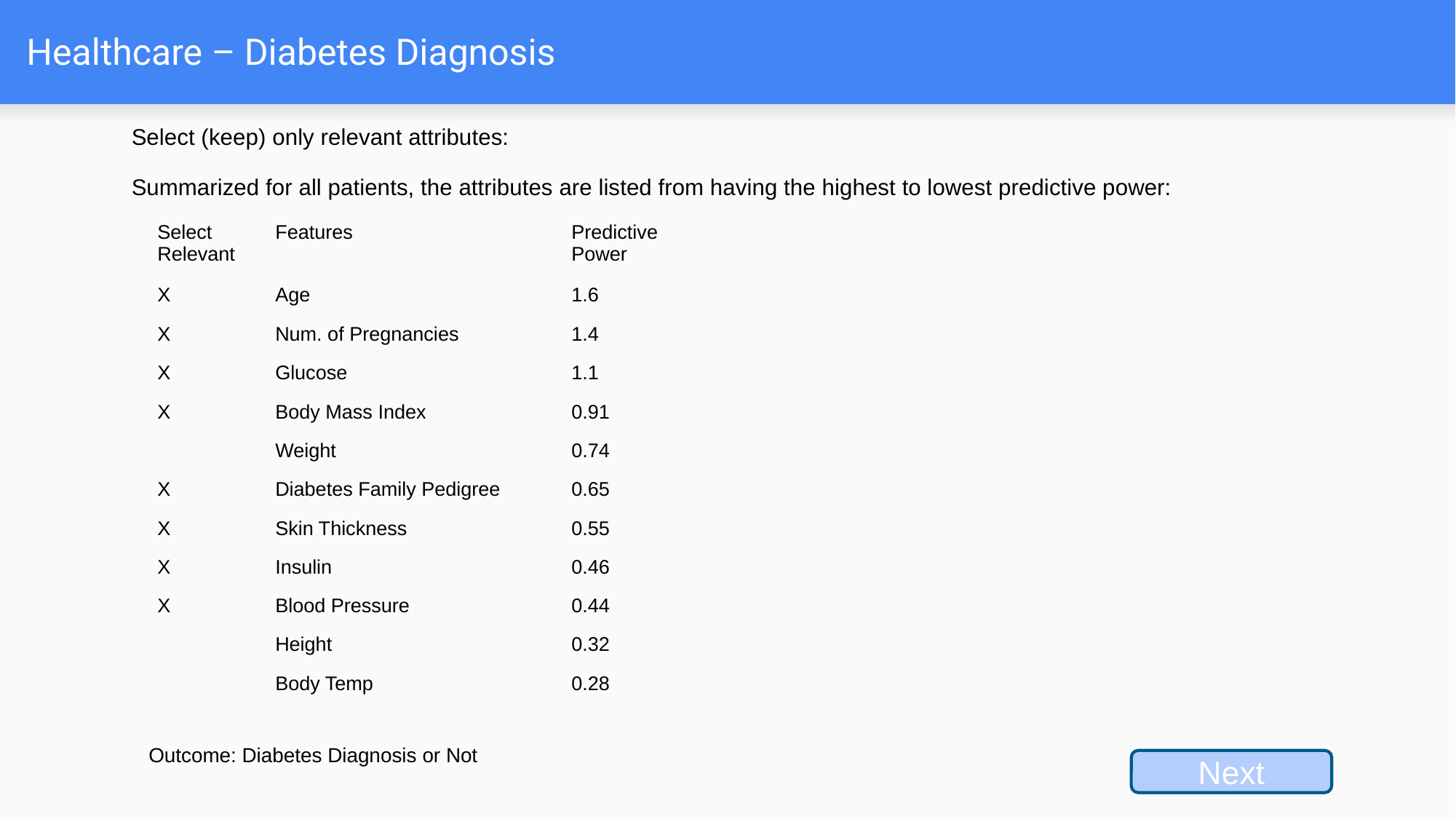

# Healthcare – Diabetes Diagnosis
|  | Select (keep) only relevant attributes: Summarized for all patients, the attributes are listed from having the highest to lowest predictive power: |
| --- | --- |
| Select Relevant | Features | Predictive Power |
| --- | --- | --- |
| X | Age | 1.6 |
| X | Num. of Pregnancies | 1.4 |
| X | Glucose | 1.1 |
| X | Body Mass Index | 0.91 |
|  | Weight | 0.74 |
| X | Diabetes Family Pedigree | 0.65 |
| X | Skin Thickness | 0.55 |
| X | Insulin | 0.46 |
| X | Blood Pressure | 0.44 |
|  | Height | 0.32 |
|  | Body Temp | 0.28 |
Outcome: Diabetes Diagnosis or Not
Next